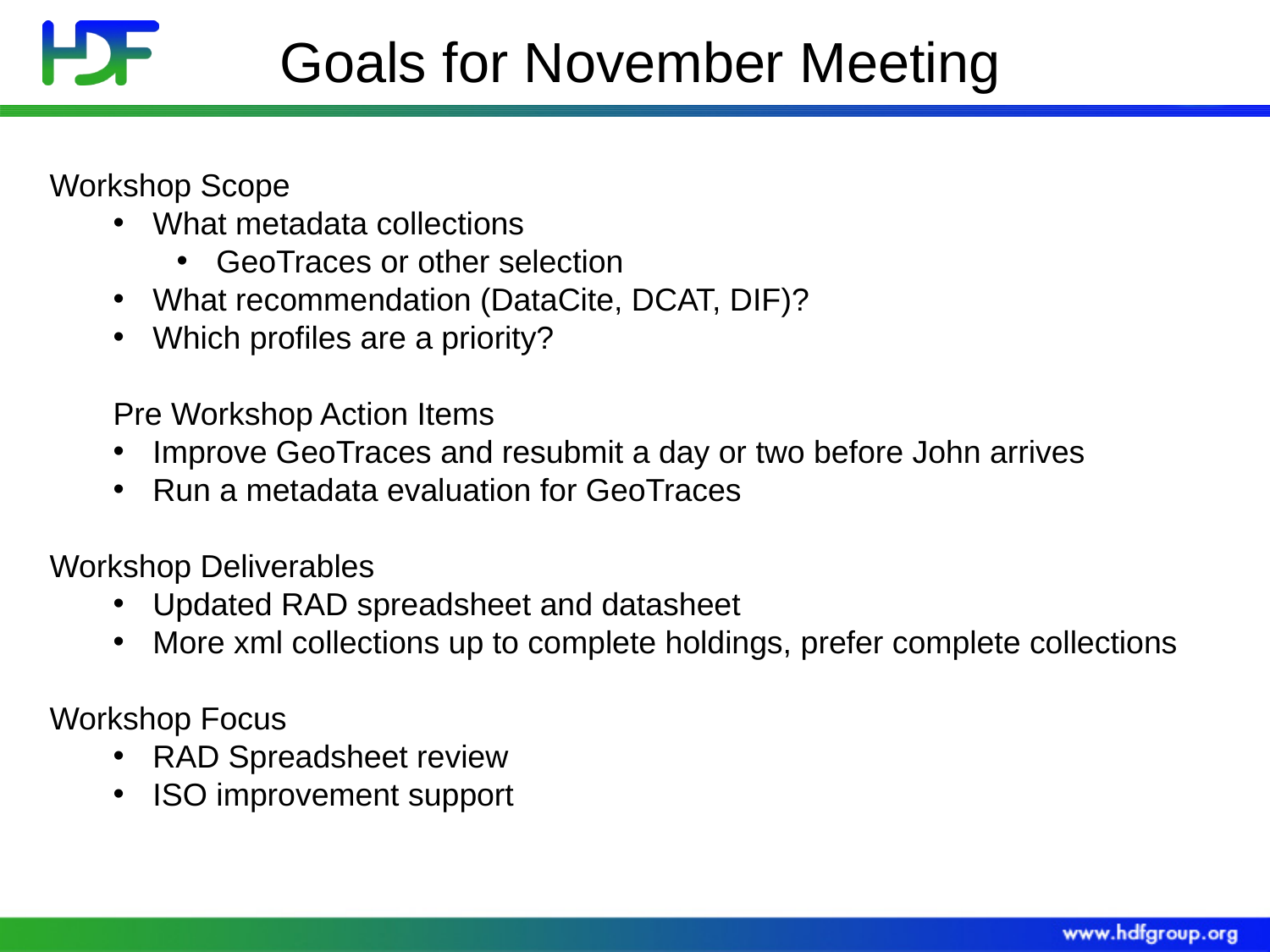

# Goals for November Meeting
Workshop Scope
What metadata collections
GeoTraces or other selection
What recommendation (DataCite, DCAT, DIF)?
Which profiles are a priority?

Pre Workshop Action Items
Improve GeoTraces and resubmit a day or two before John arrives
Run a metadata evaluation for GeoTraces

Workshop Deliverables
Updated RAD spreadsheet and datasheet
More xml collections up to complete holdings, prefer complete collections

Workshop Focus
RAD Spreadsheet review
ISO improvement support